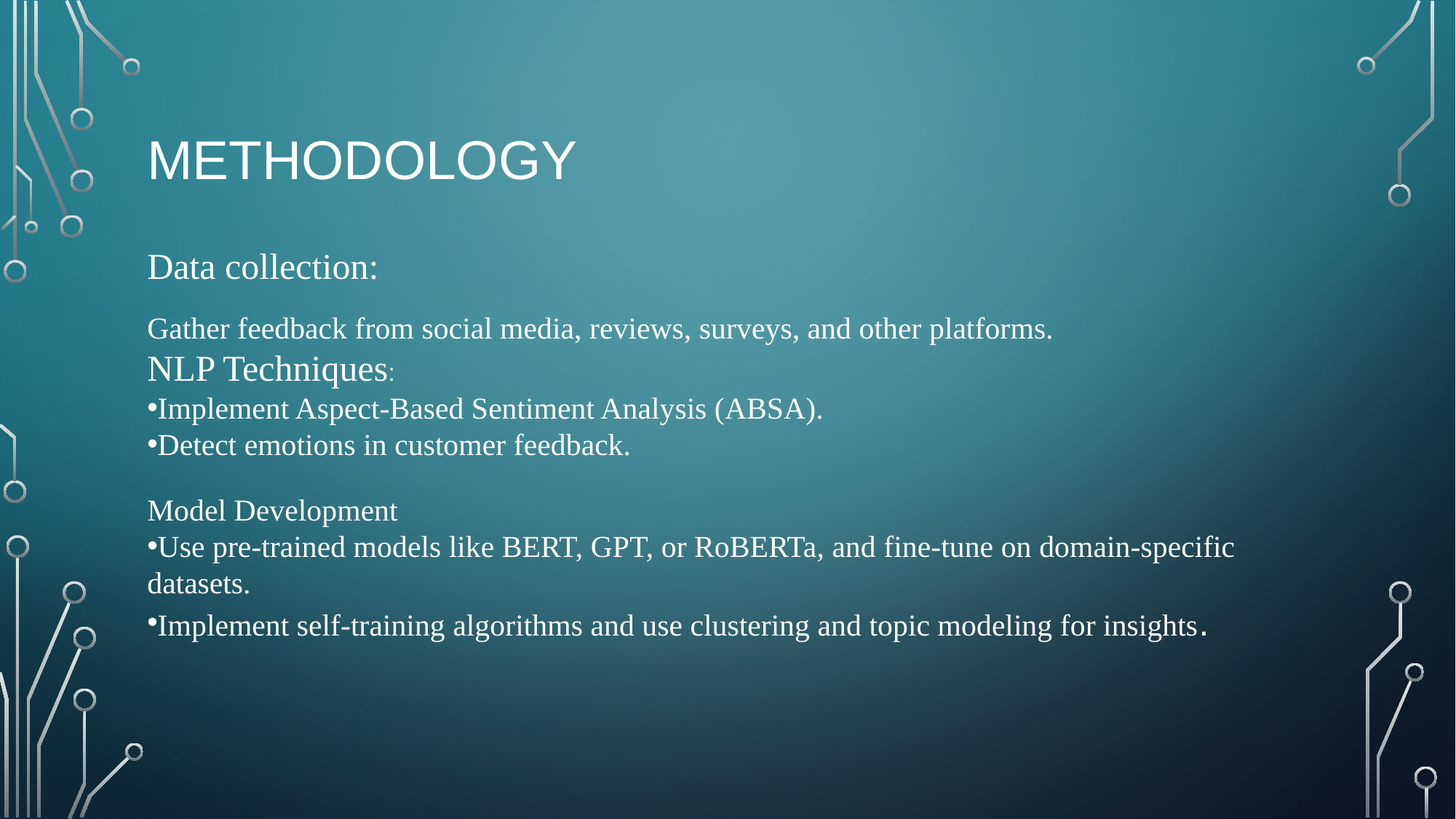

# Methodology
Data collection:
Gather feedback from social media, reviews, surveys, and other platforms.
NLP Techniques:
Implement Aspect-Based Sentiment Analysis (ABSA).
Detect emotions in customer feedback.

Model Development
Use pre-trained models like BERT, GPT, or RoBERTa, and fine-tune on domain-specific datasets.
Implement self-training algorithms and use clustering and topic modeling for insights.